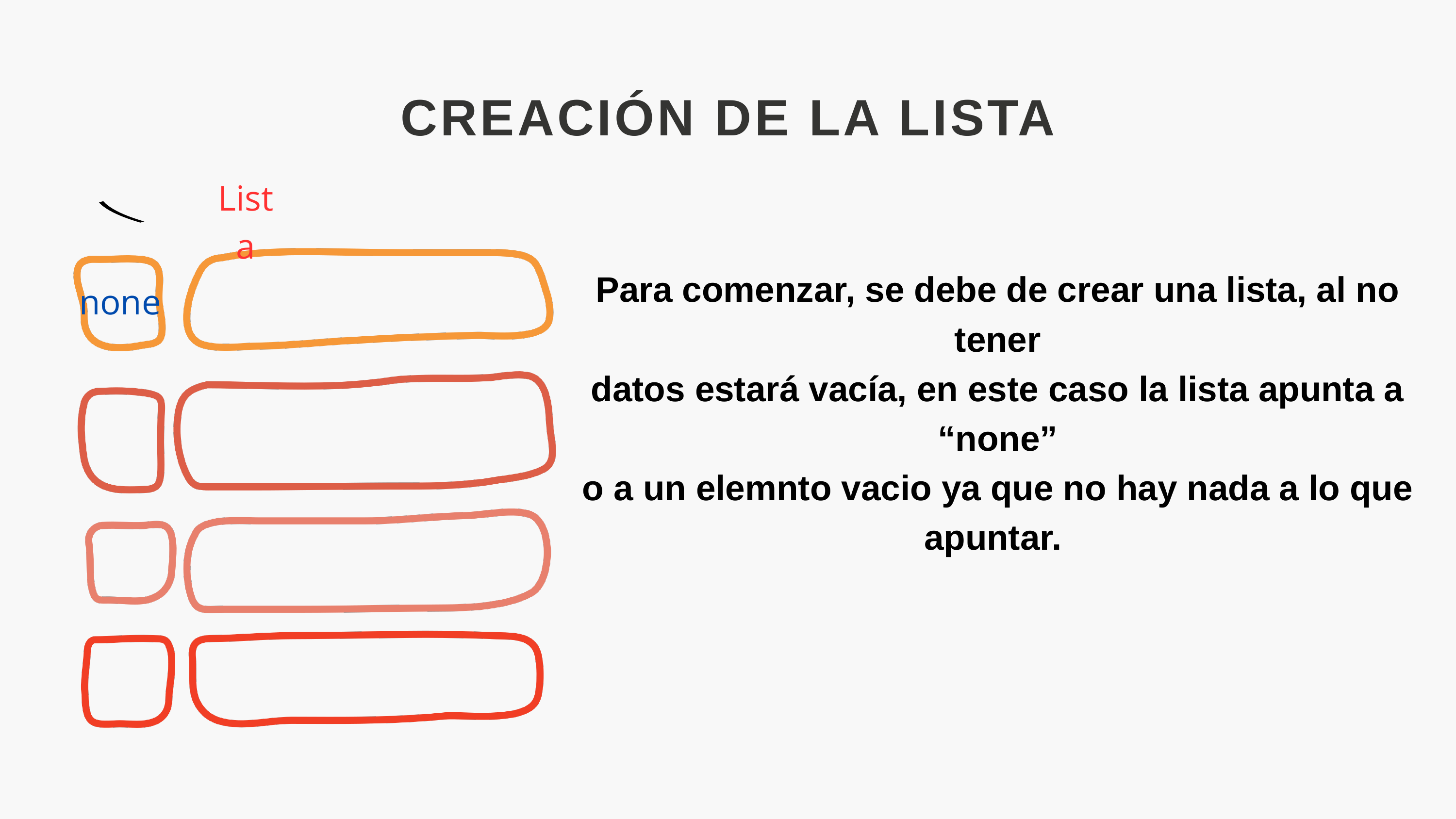

CREACIÓN DE LA LISTA

Lista

Para comenzar, se debe de crear una lista, al no tener
datos estará vacía, en este caso la lista apunta a “none”
o a un elemnto vacio ya que no hay nada a lo que apuntar.
none